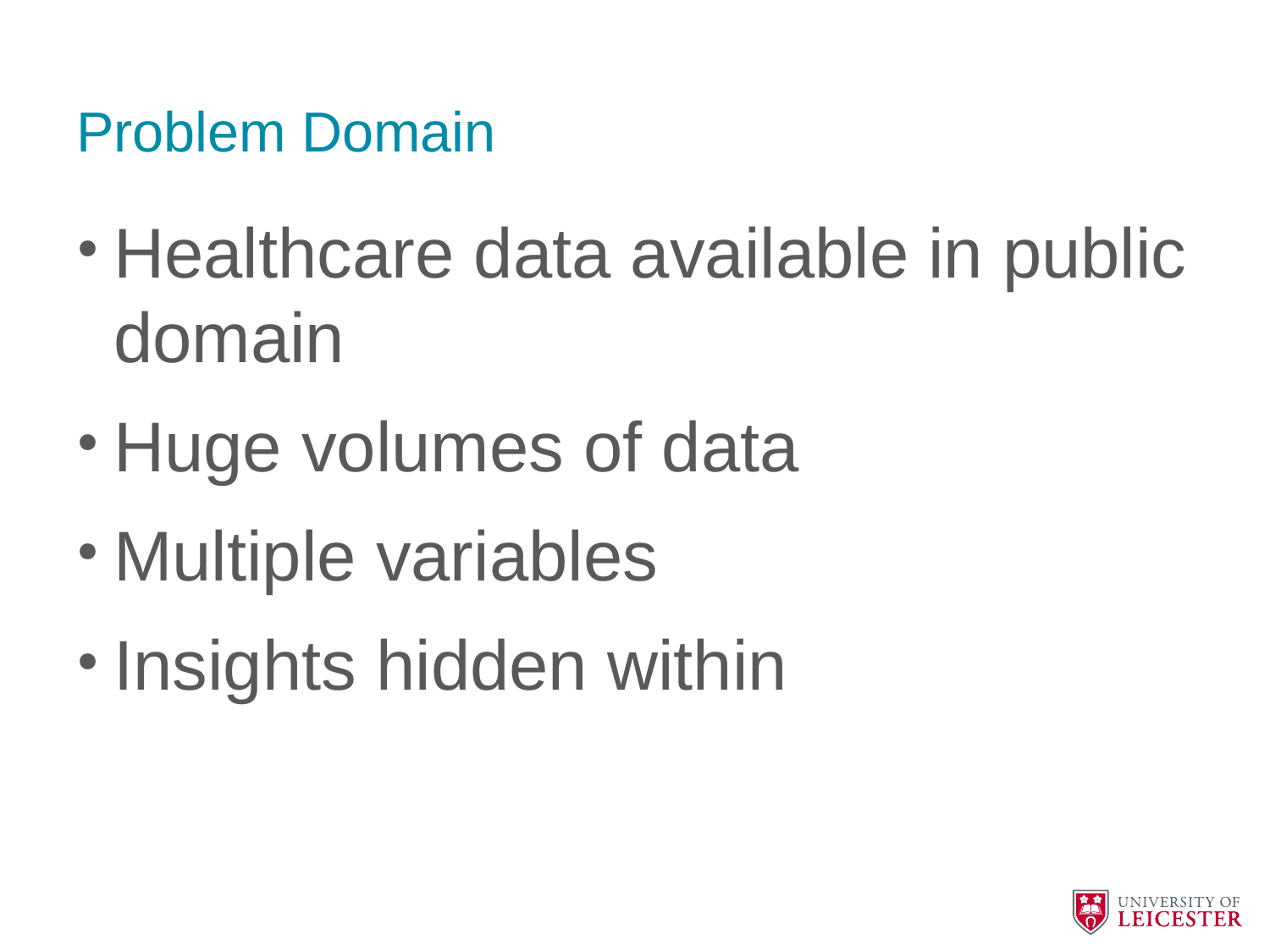

# Problem Domain
Healthcare data available in public domain
Huge volumes of data
Multiple variables
Insights hidden within